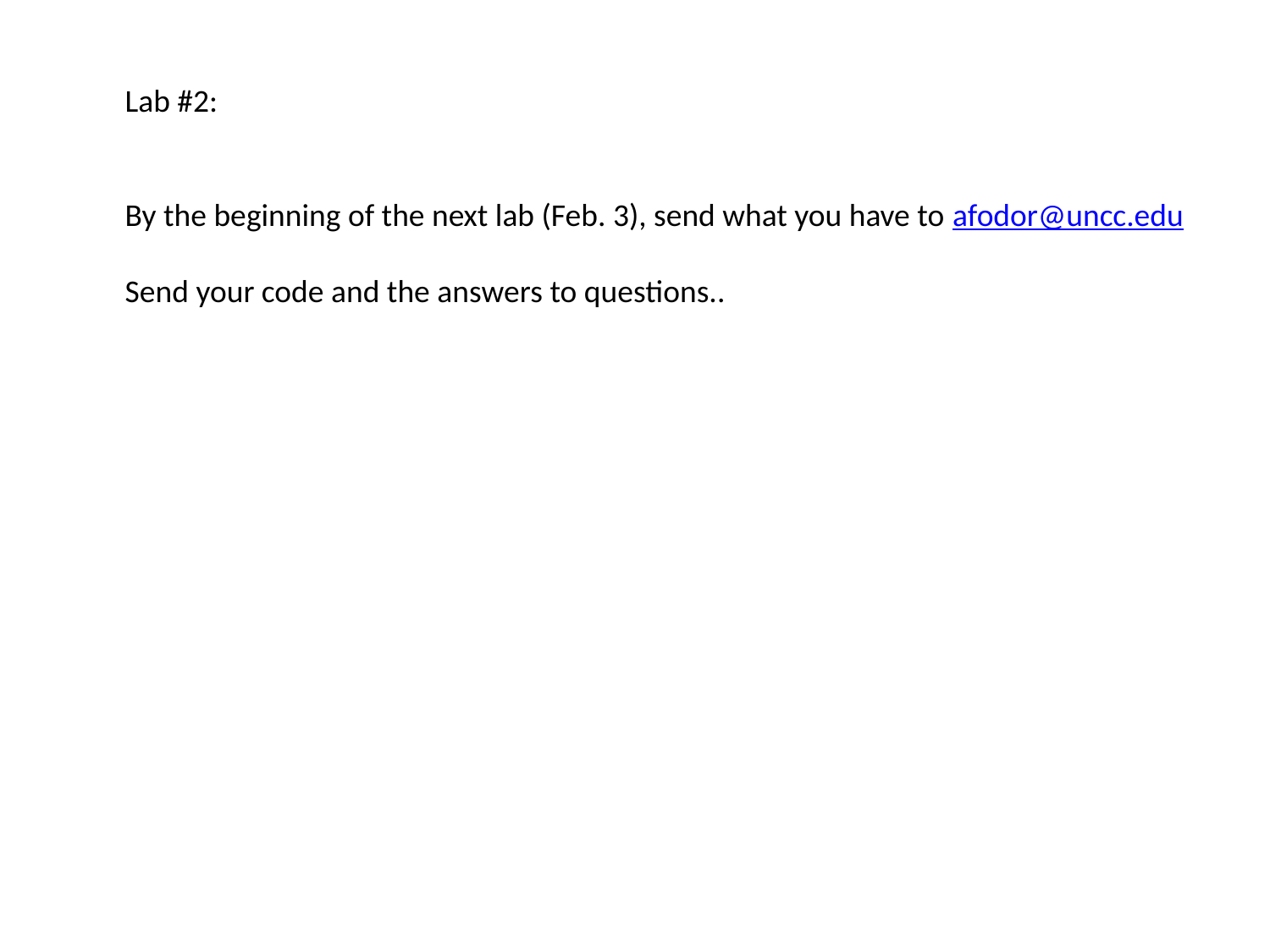

Lab #2:

By the beginning of the next lab (Feb. 3), send what you have to afodor@uncc.edu

Send your code and the answers to questions..